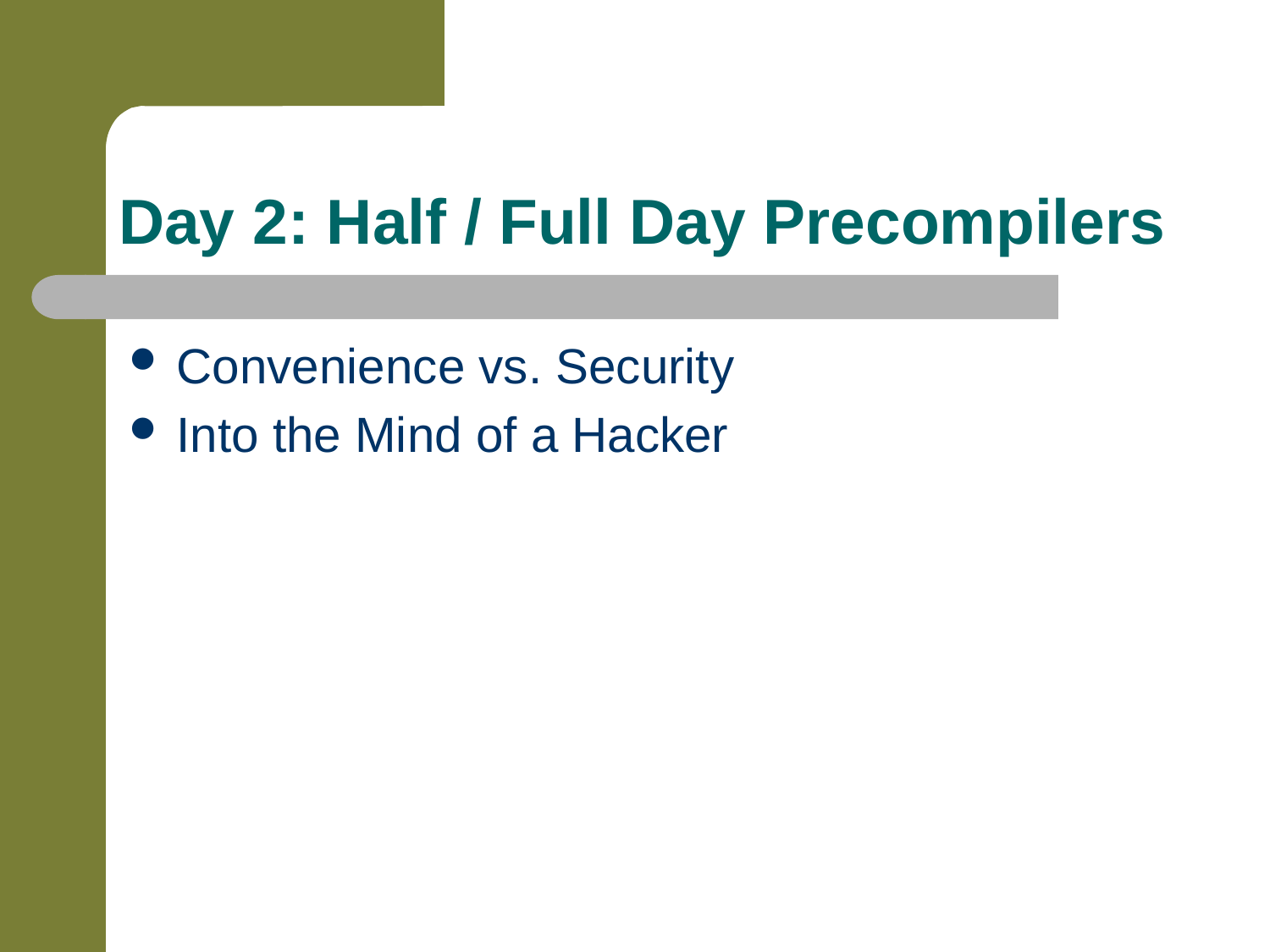

# Day 2: Half / Full Day Precompilers
Convenience vs. Security
Into the Mind of a Hacker